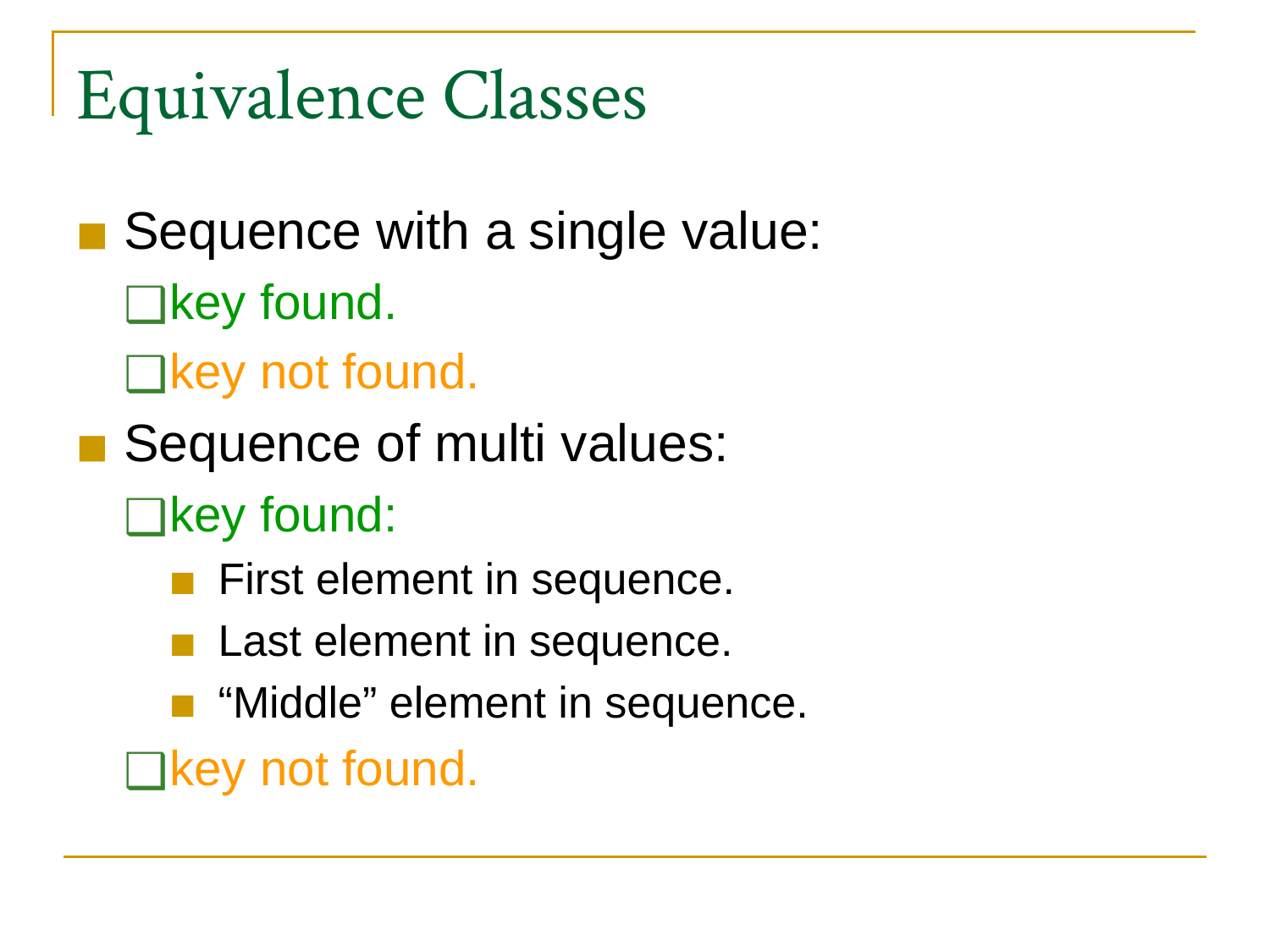

# Equivalence Classes
Sequence with a single value:
key found.
key not found.
Sequence of multi values:
key found:
First element in sequence.
Last element in sequence.
“Middle” element in sequence.
key not found.